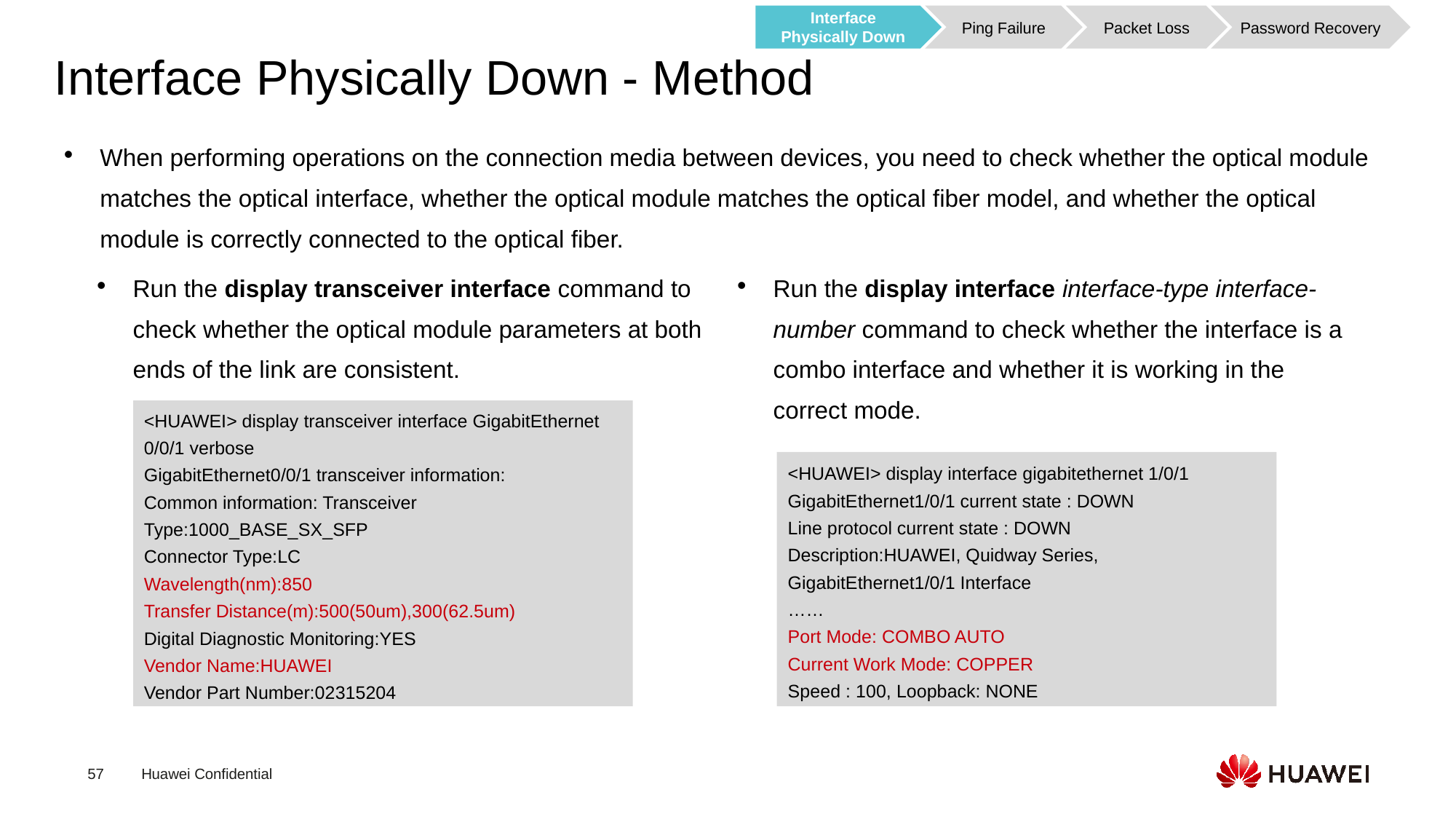

Interface Physically Down
Ping Failure
Packet Loss
Password Recovery
# Interface Physically Down - Method
When performing operations on the connection media between devices, you need to check whether the optical module matches the optical interface, whether the optical module matches the optical fiber model, and whether the optical module is correctly connected to the optical fiber.
Run the display transceiver interface command to check whether the optical module parameters at both ends of the link are consistent.
Run the display interface interface-type interface-number command to check whether the interface is a combo interface and whether it is working in the correct mode.
<HUAWEI> display transceiver interface GigabitEthernet 0/0/1 verbose
GigabitEthernet0/0/1 transceiver information:
Common information: Transceiver Type:1000_BASE_SX_SFP
Connector Type:LC
Wavelength(nm):850
Transfer Distance(m):500(50um),300(62.5um)
Digital Diagnostic Monitoring:YES
Vendor Name:HUAWEI
Vendor Part Number:02315204
<HUAWEI> display interface gigabitethernet 1/0/1
GigabitEthernet1/0/1 current state : DOWN
Line protocol current state : DOWN
Description:HUAWEI, Quidway Series, GigabitEthernet1/0/1 Interface
……
Port Mode: COMBO AUTO
Current Work Mode: COPPER
Speed : 100, Loopback: NONE